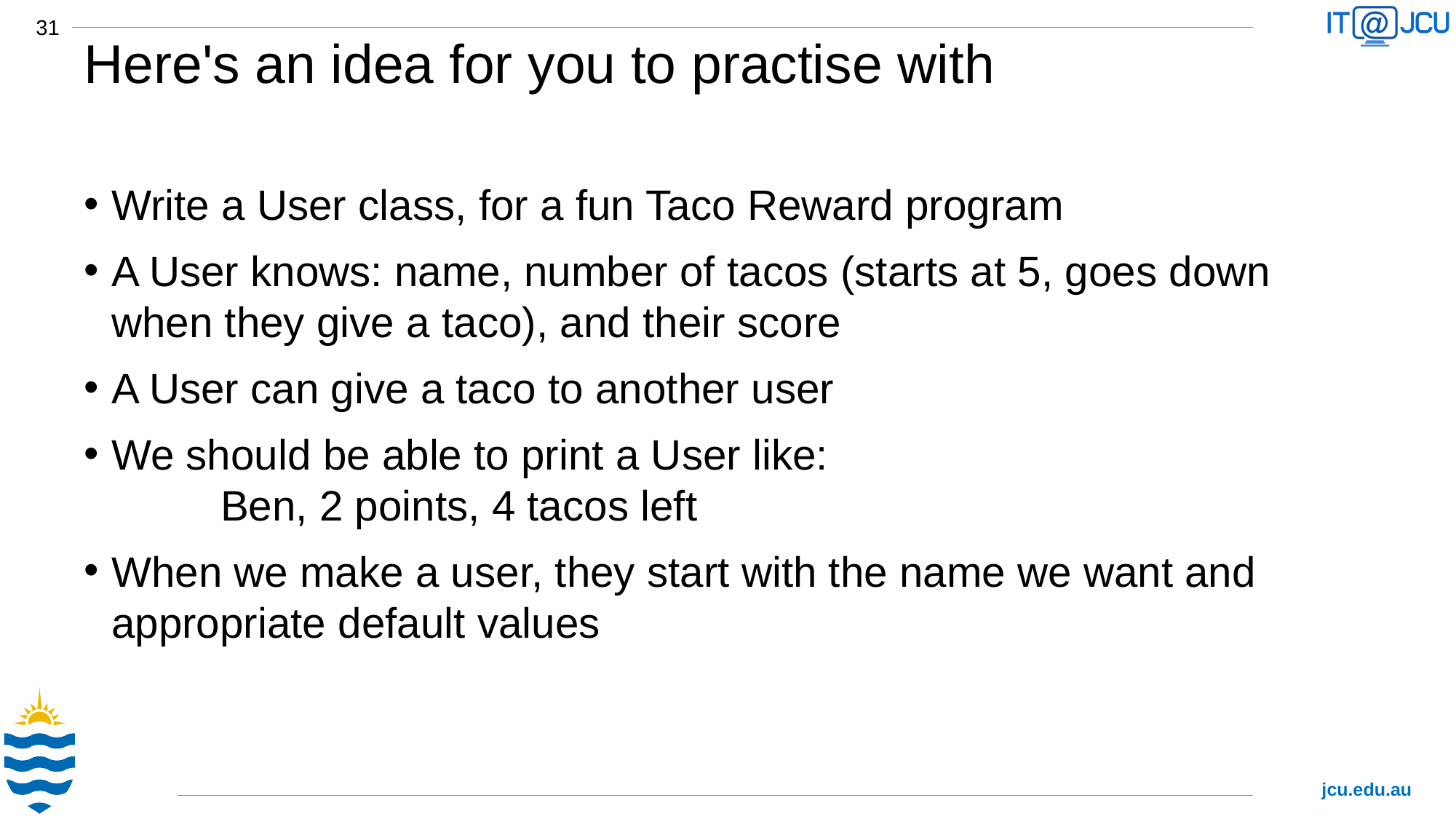

31
# Here's an idea for you to practise with
Write a User class, for a fun Taco Reward program
A User knows: name, number of tacos (starts at 5, goes down when they give a taco), and their score
A User can give a taco to another user
We should be able to print a User like:
	Ben, 2 points, 4 tacos left
When we make a user, they start with the name we want and appropriate default values